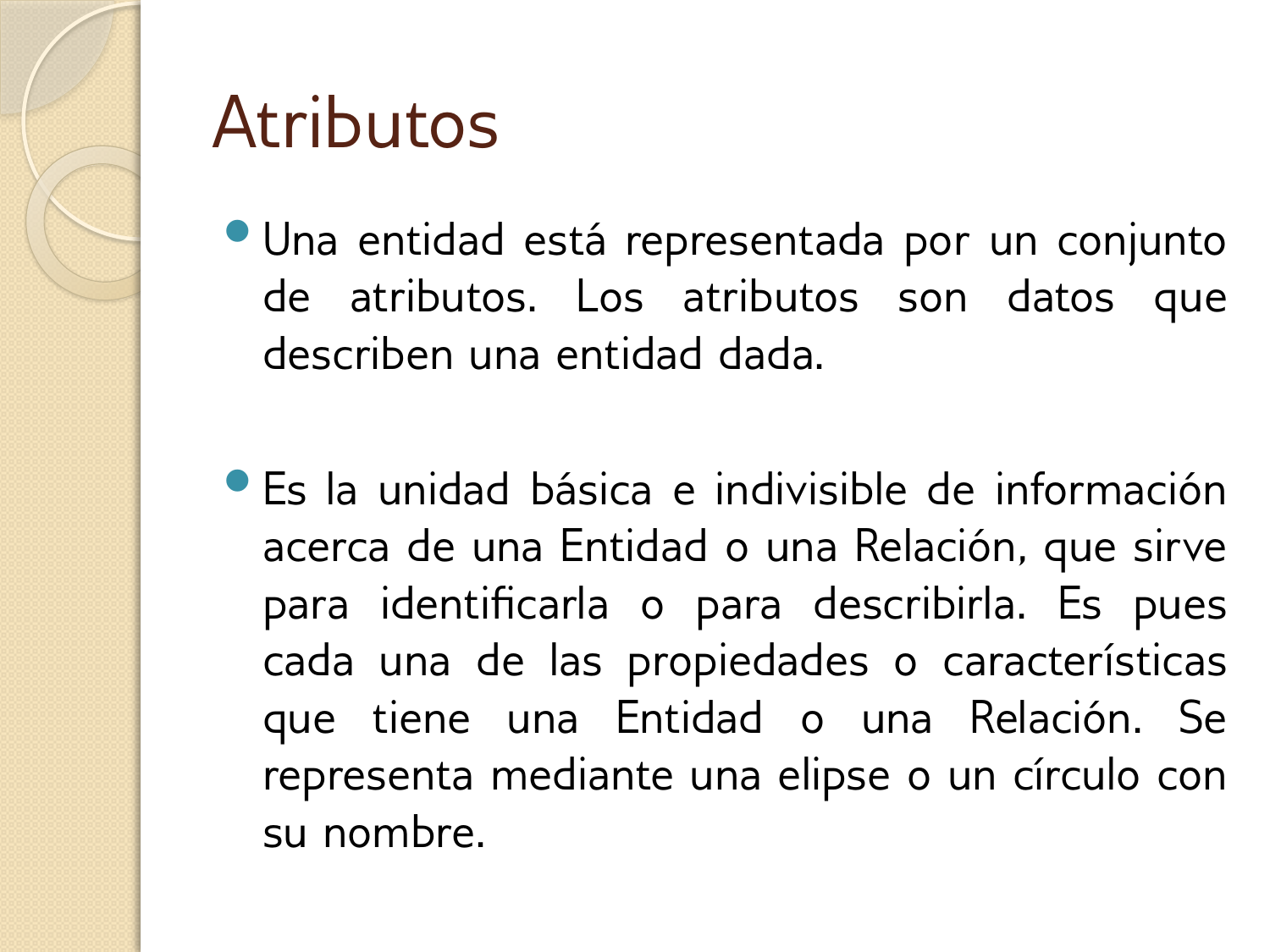

# Atributos
Una entidad está representada por un conjunto de atributos. Los atributos son datos que describen una entidad dada.

Es la unidad básica e indivisible de información acerca de una Entidad o una Relación, que sirve para identificarla o para describirla. Es pues cada una de las propiedades o características que tiene una Entidad o una Relación. Se representa mediante una elipse o un círculo con su nombre.